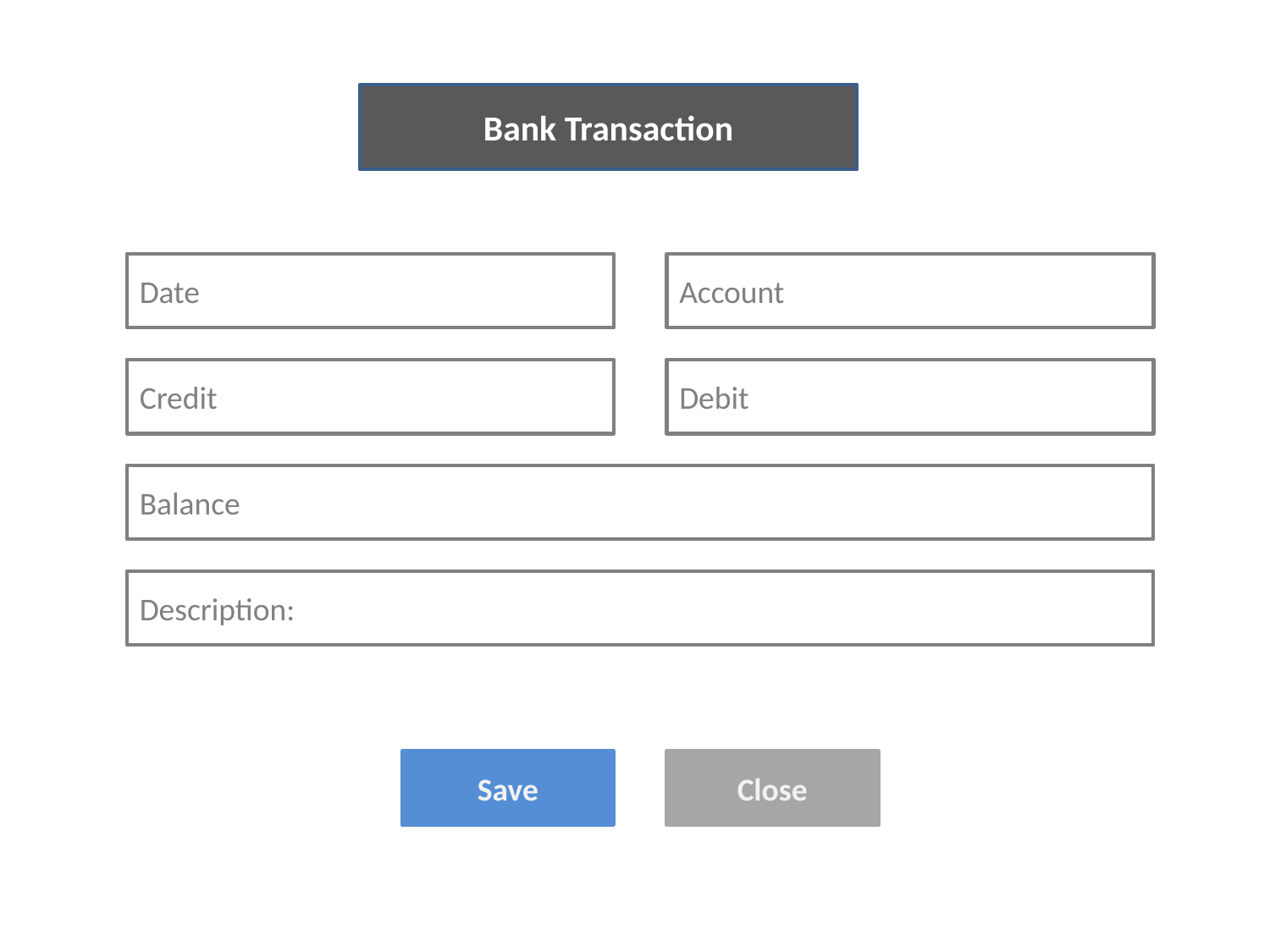

Bank Transaction
Date
Account
Credit
Debit
Balance
Description:
Save
Close